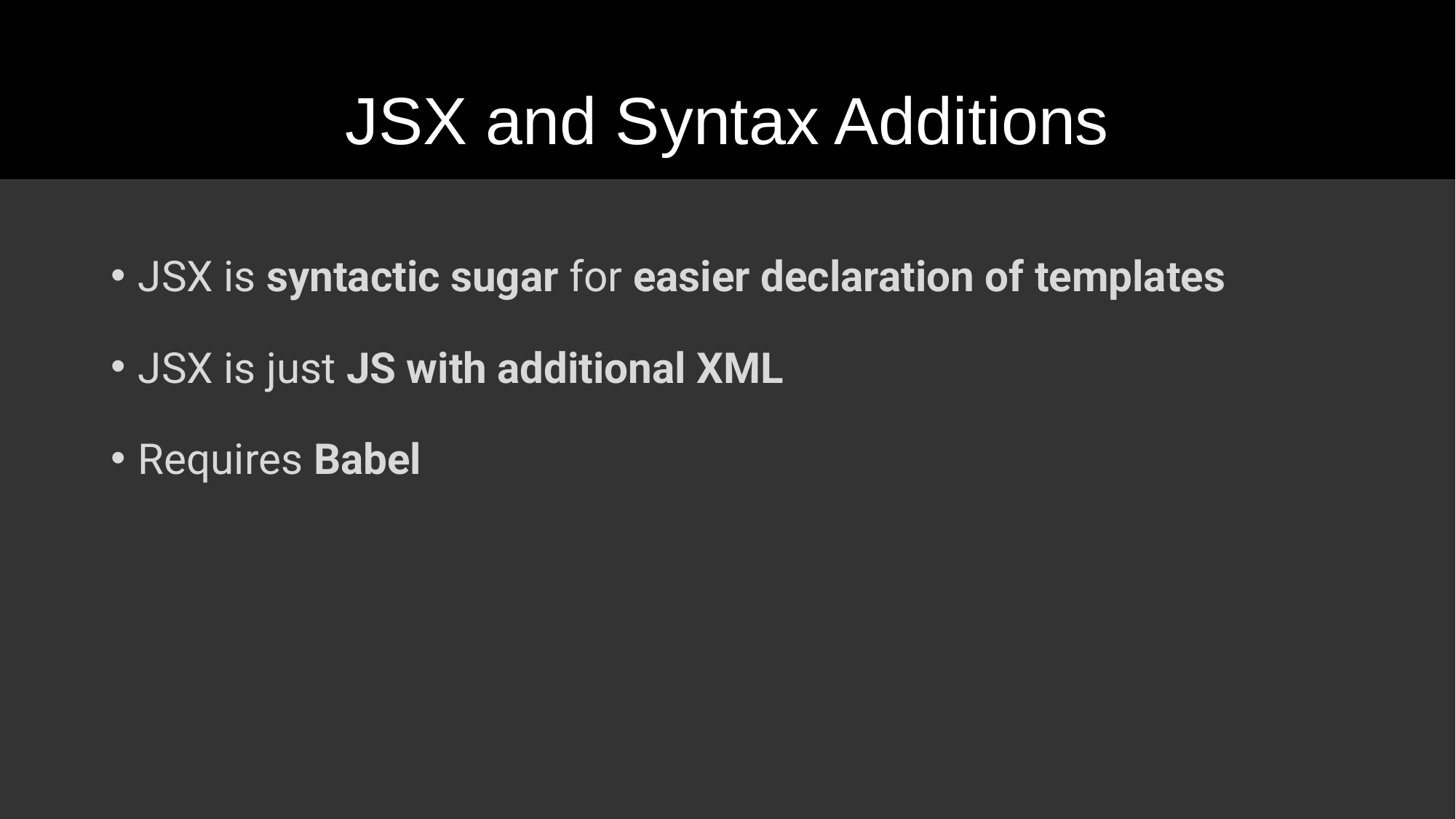

# JSX and Syntax Additions
JSX is syntactic sugar for easier declaration of templates
JSX is just JS with additional XML
Requires Babel